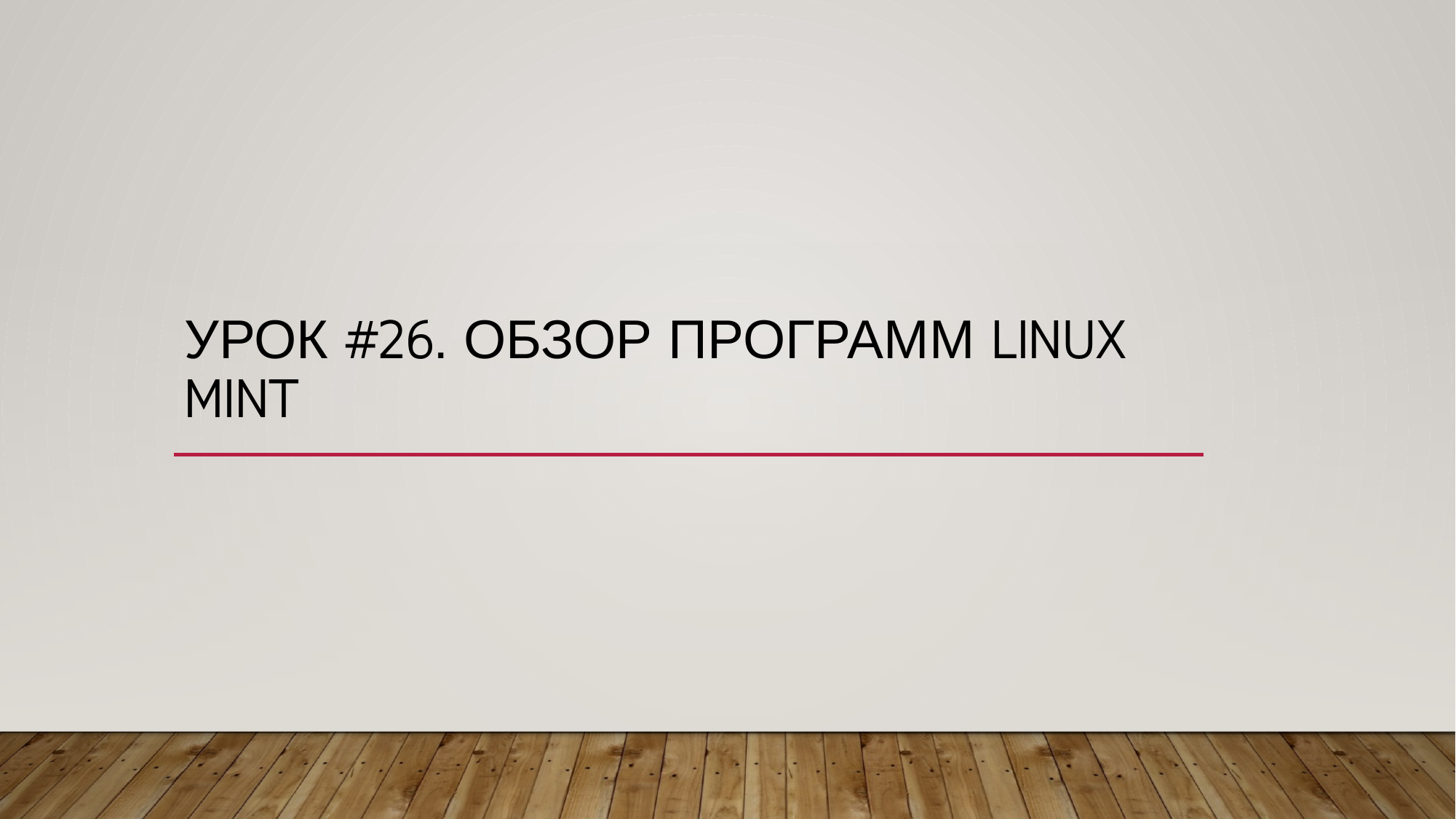

# Урок #26. Обзор программ Linux Mint